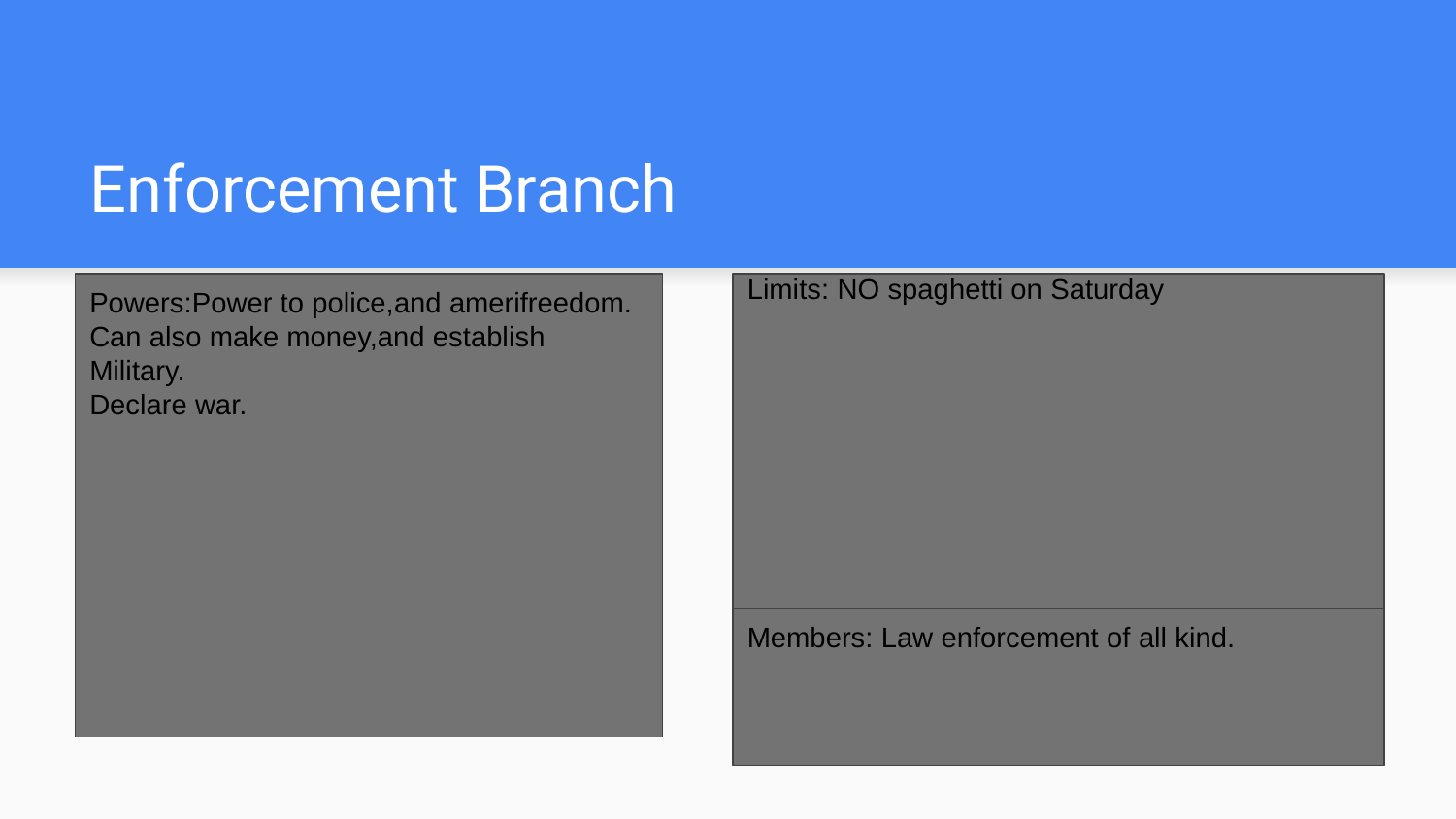

# Enforcement Branch
Powers:Power to police,and amerifreedom.
Can also make money,and establish Military.
Declare war.

Limits: NO spaghetti on Saturday

Members: Law enforcement of all kind.